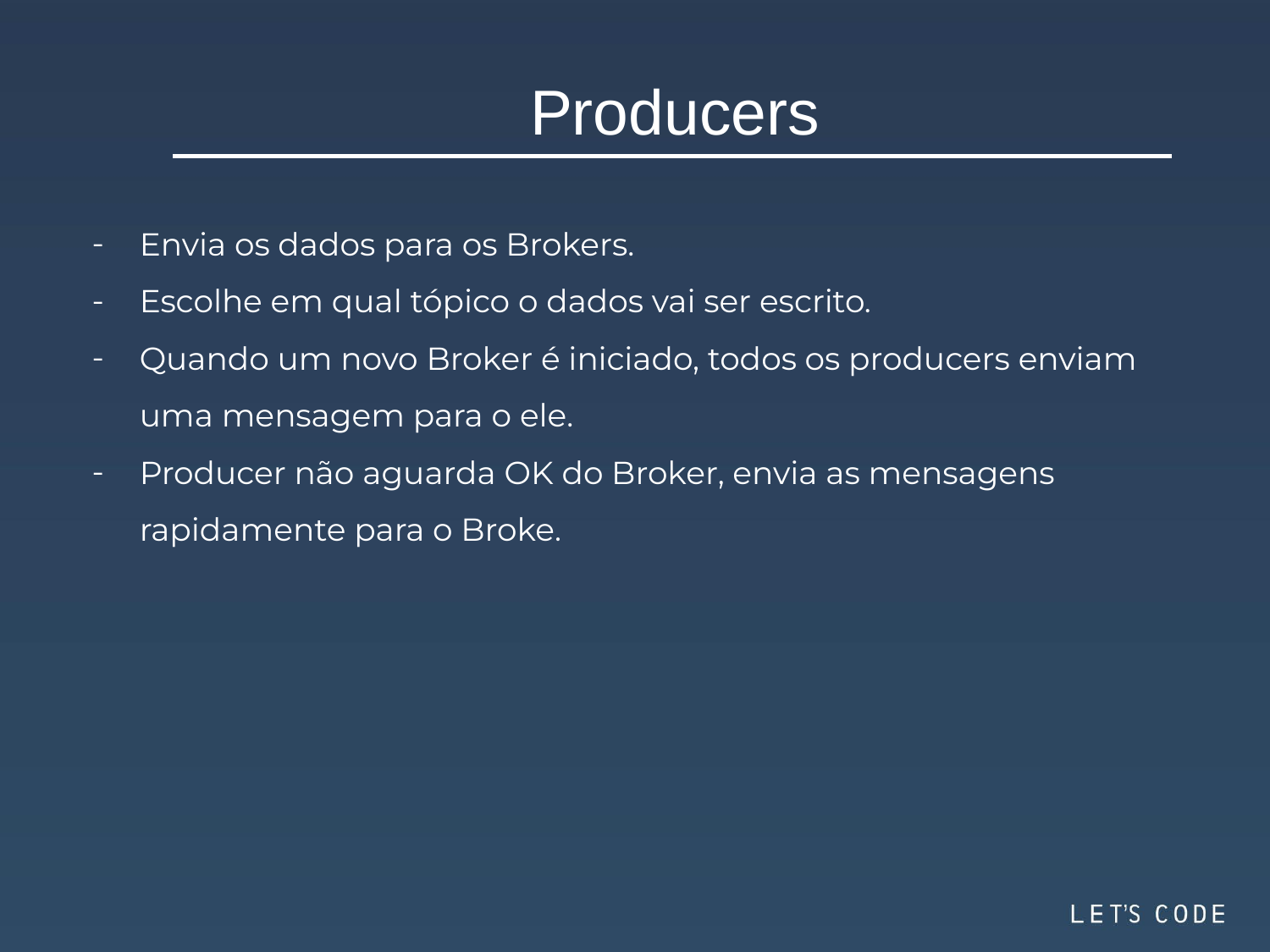

Producers
Envia os dados para os Brokers.
Escolhe em qual tópico o dados vai ser escrito.
Quando um novo Broker é iniciado, todos os producers enviam uma mensagem para o ele.
Producer não aguarda OK do Broker, envia as mensagens rapidamente para o Broke.